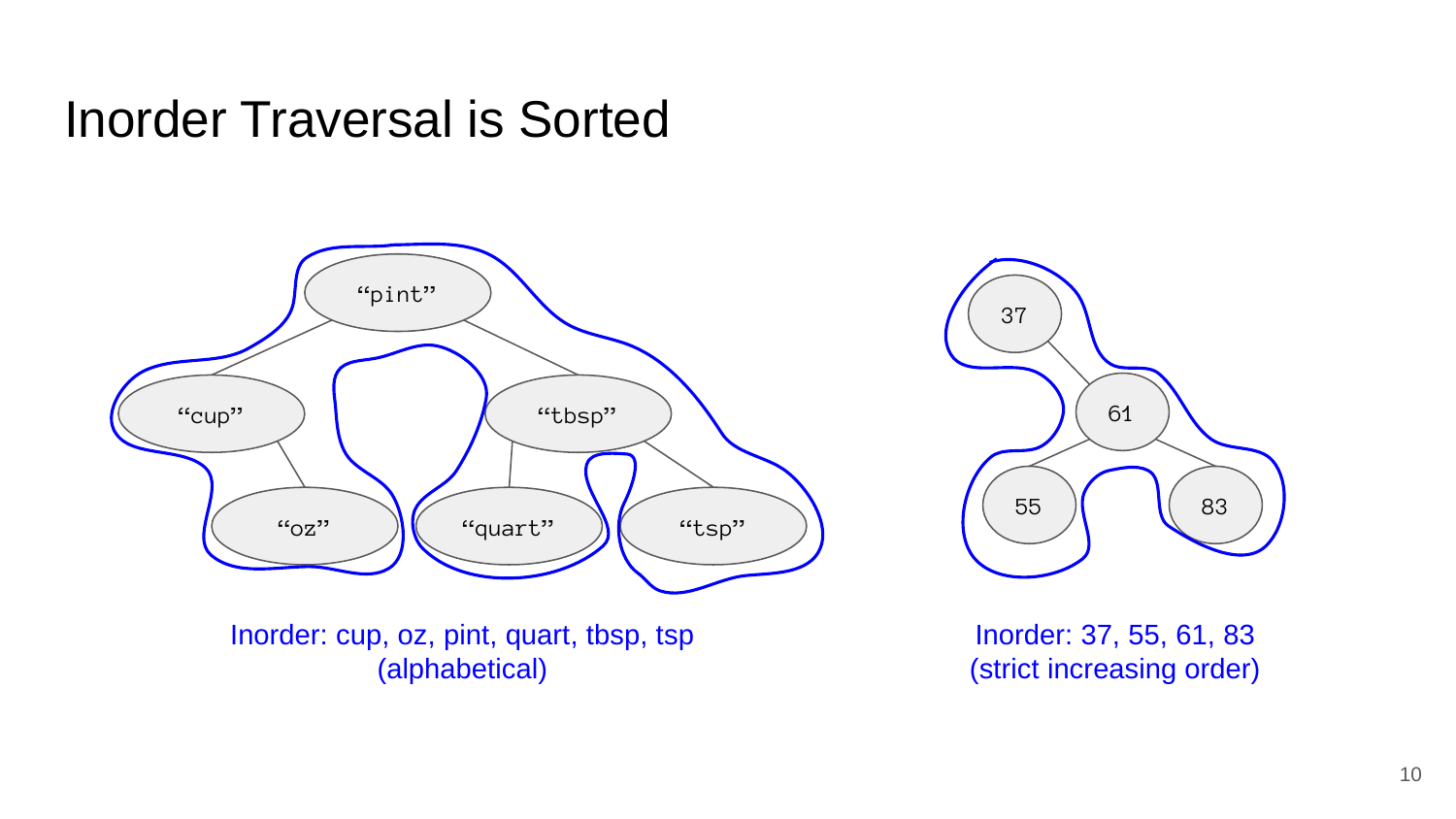

# Inorder Traversal is Sorted

“pint”
“cup”
“tbsp”
“oz”
“quart”
“tsp”

37
61
55
83
Inorder: cup, oz, pint, quart, tbsp, tsp
(alphabetical)
Inorder: 37, 55, 61, 83
(strict increasing order)
10